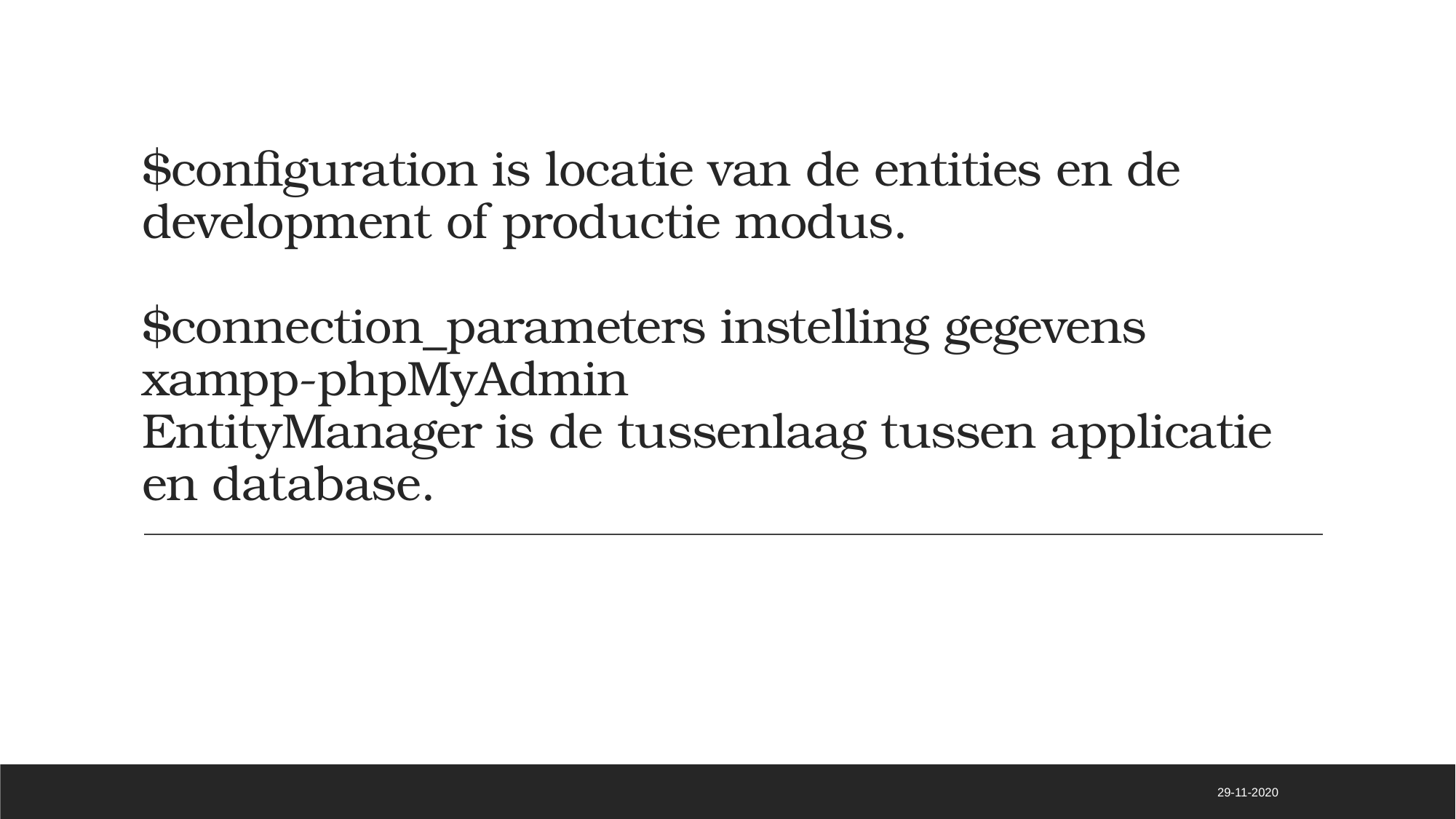

# $configuration is locatie van de entities en de development of productie modus. $connection_parameters instelling gegevens xampp-phpMyAdmin EntityManager is de tussenlaag tussen applicatie en database.

29-11-2020